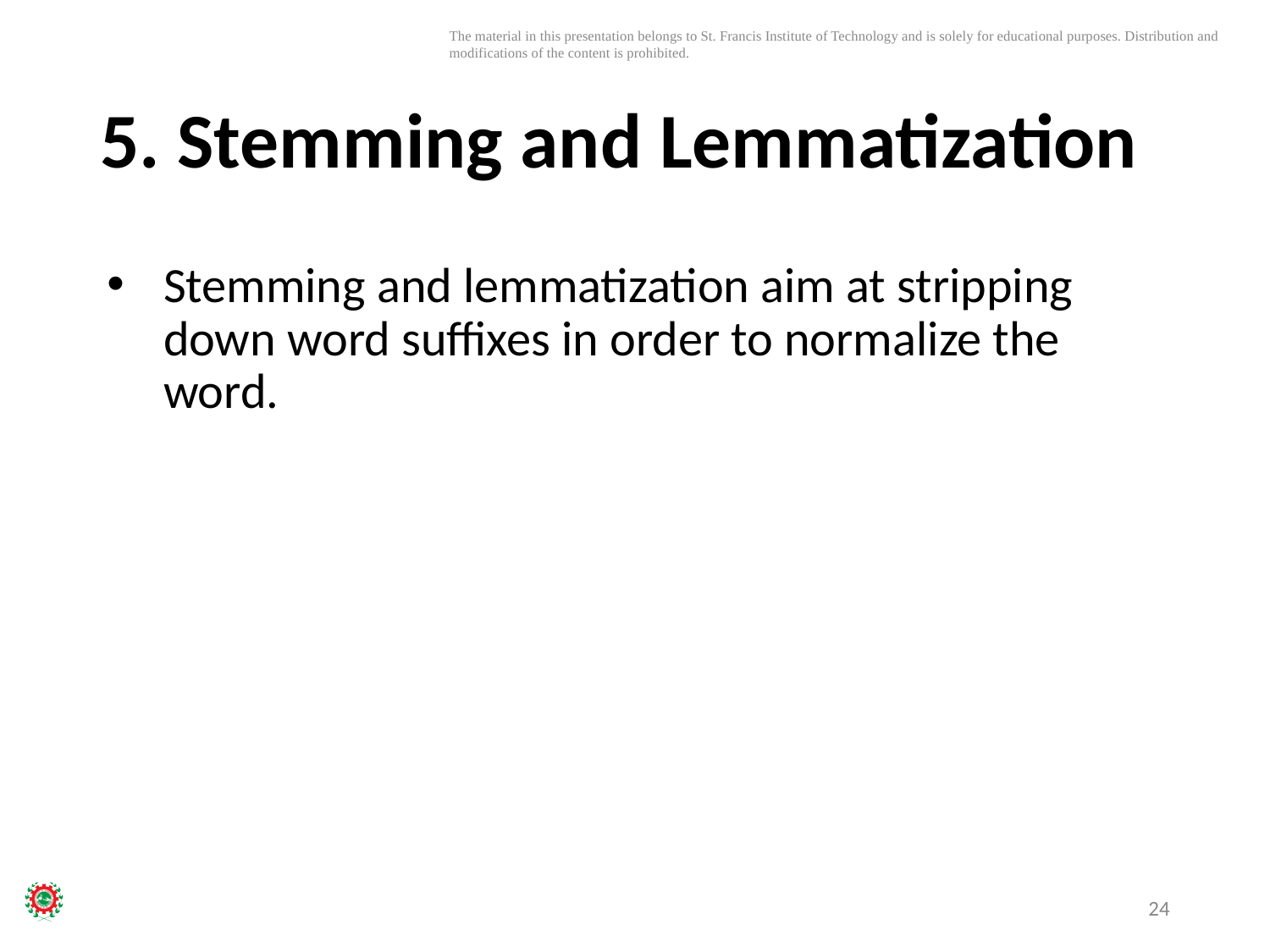

# 5. Stemming and Lemmatization
Stemming and lemmatization aim at stripping down word suffixes in order to normalize the word.

24